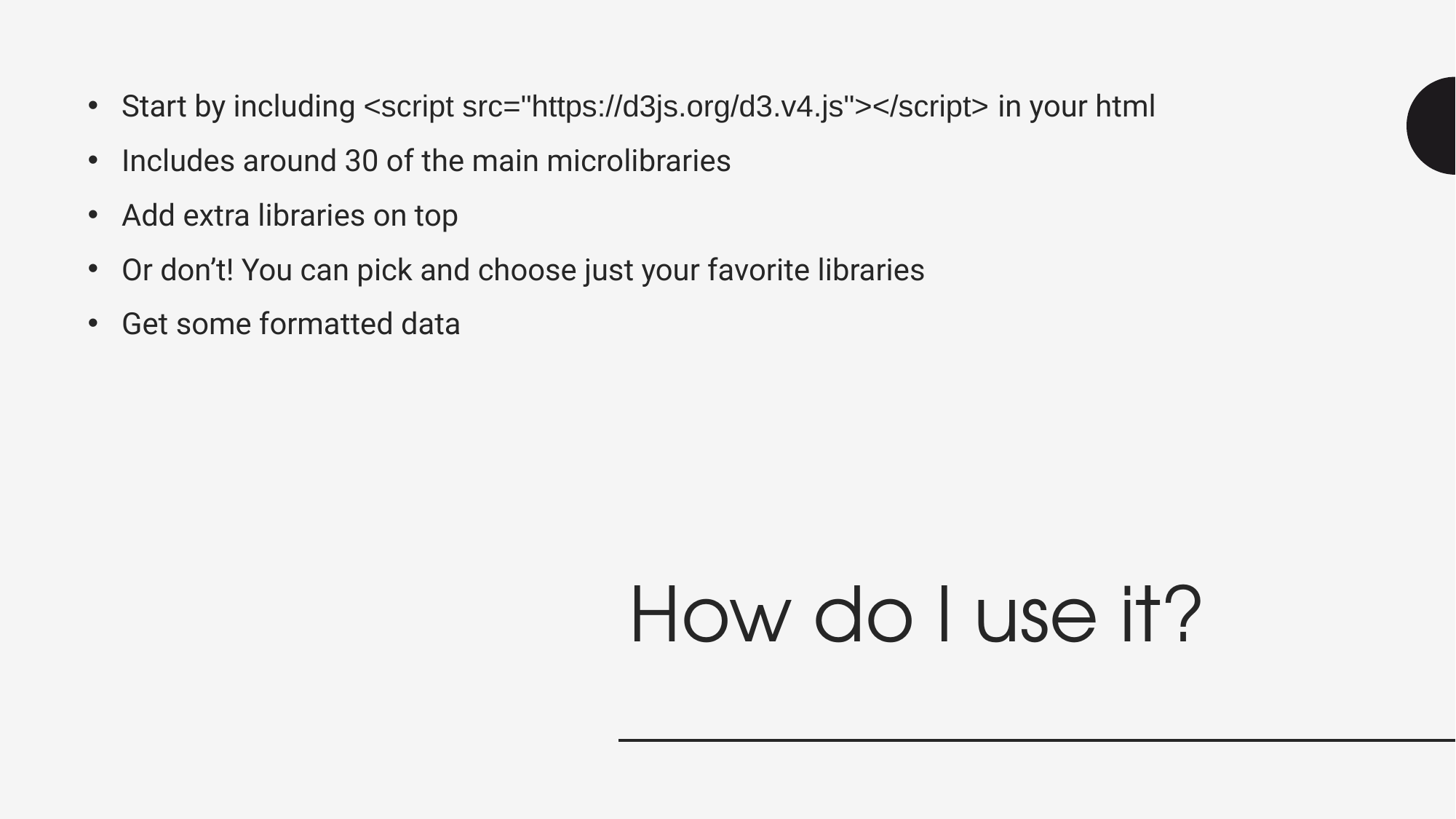

Start by including <script src="https://d3js.org/d3.v4.js"></script> in your html
Includes around 30 of the main microlibraries
Add extra libraries on top
Or don’t! You can pick and choose just your favorite libraries
Get some formatted data
# How do I use it?